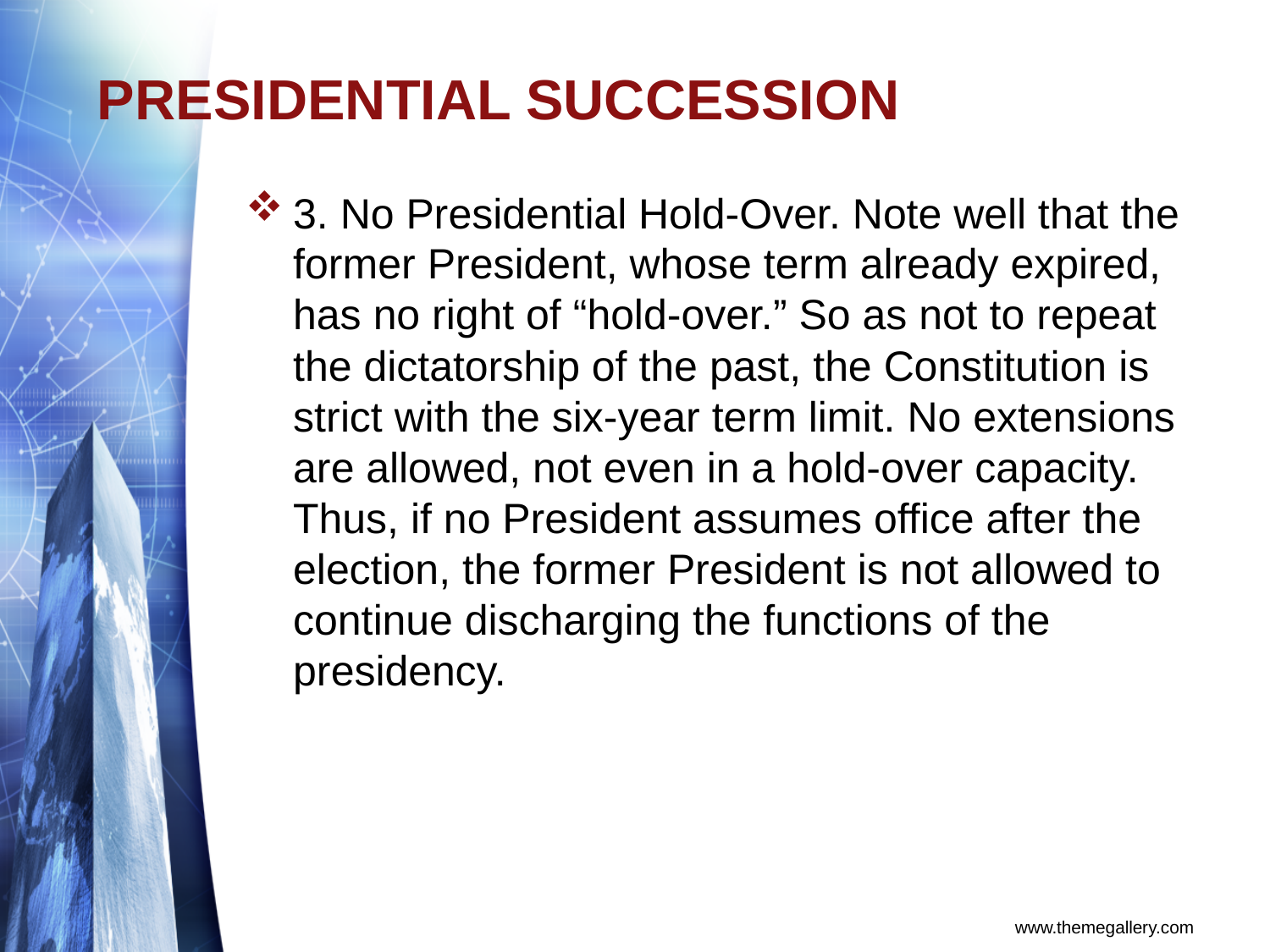

# PRESIDENTIAL SUCCESSION
3. No Presidential Hold-Over. Note well that the former President, whose term already expired, has no right of “hold-over.” So as not to repeat the dictatorship of the past, the Constitution is strict with the six-year term limit. No extensions are allowed, not even in a hold-over capacity. Thus, if no President assumes office after the election, the former President is not allowed to continue discharging the functions of the presidency.
www.themegallery.com